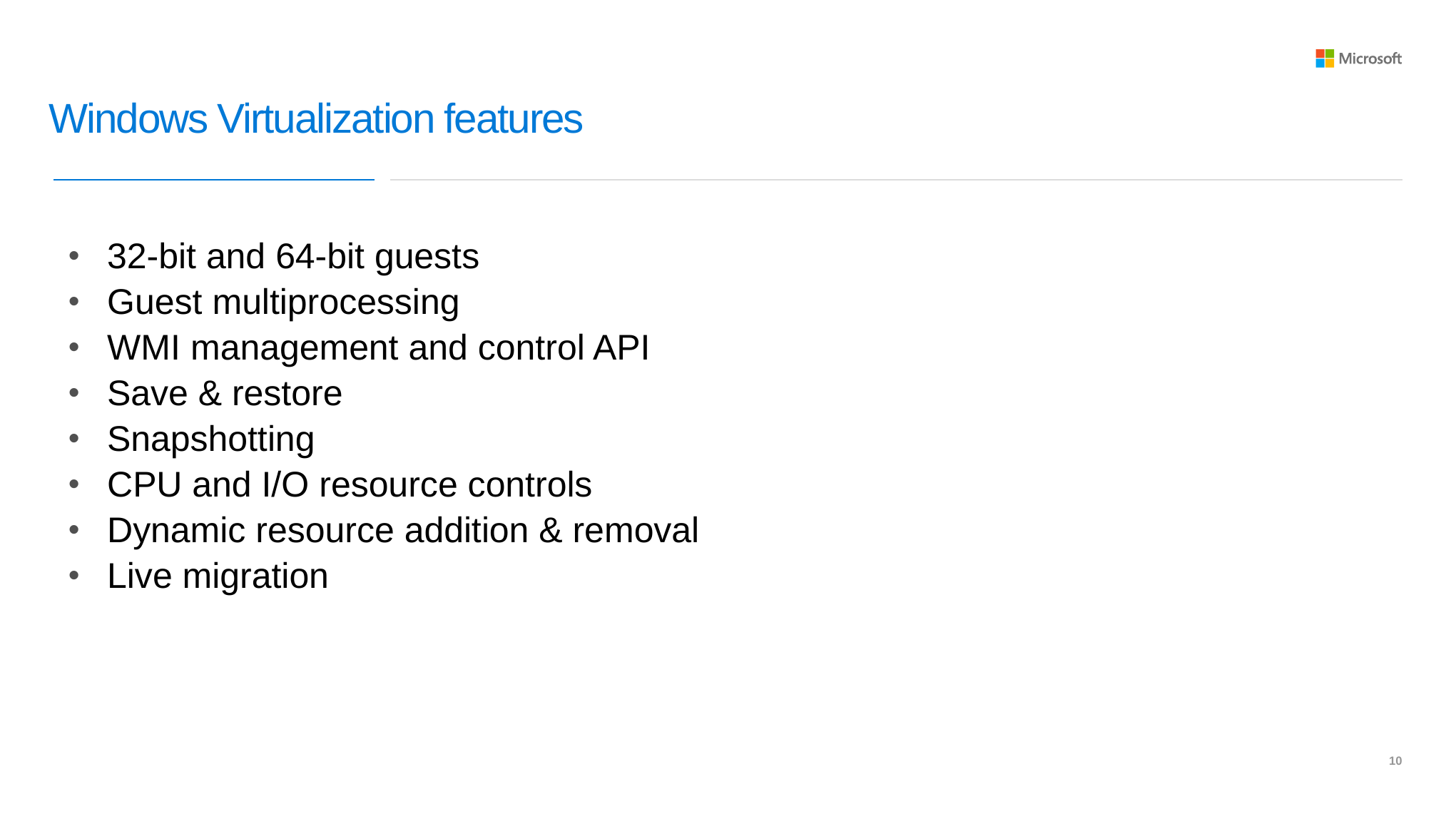

# Windows Virtualization features
32-bit and 64-bit guests
Guest multiprocessing
WMI management and control API
Save & restore
Snapshotting
CPU and I/O resource controls
Dynamic resource addition & removal
Live migration

10